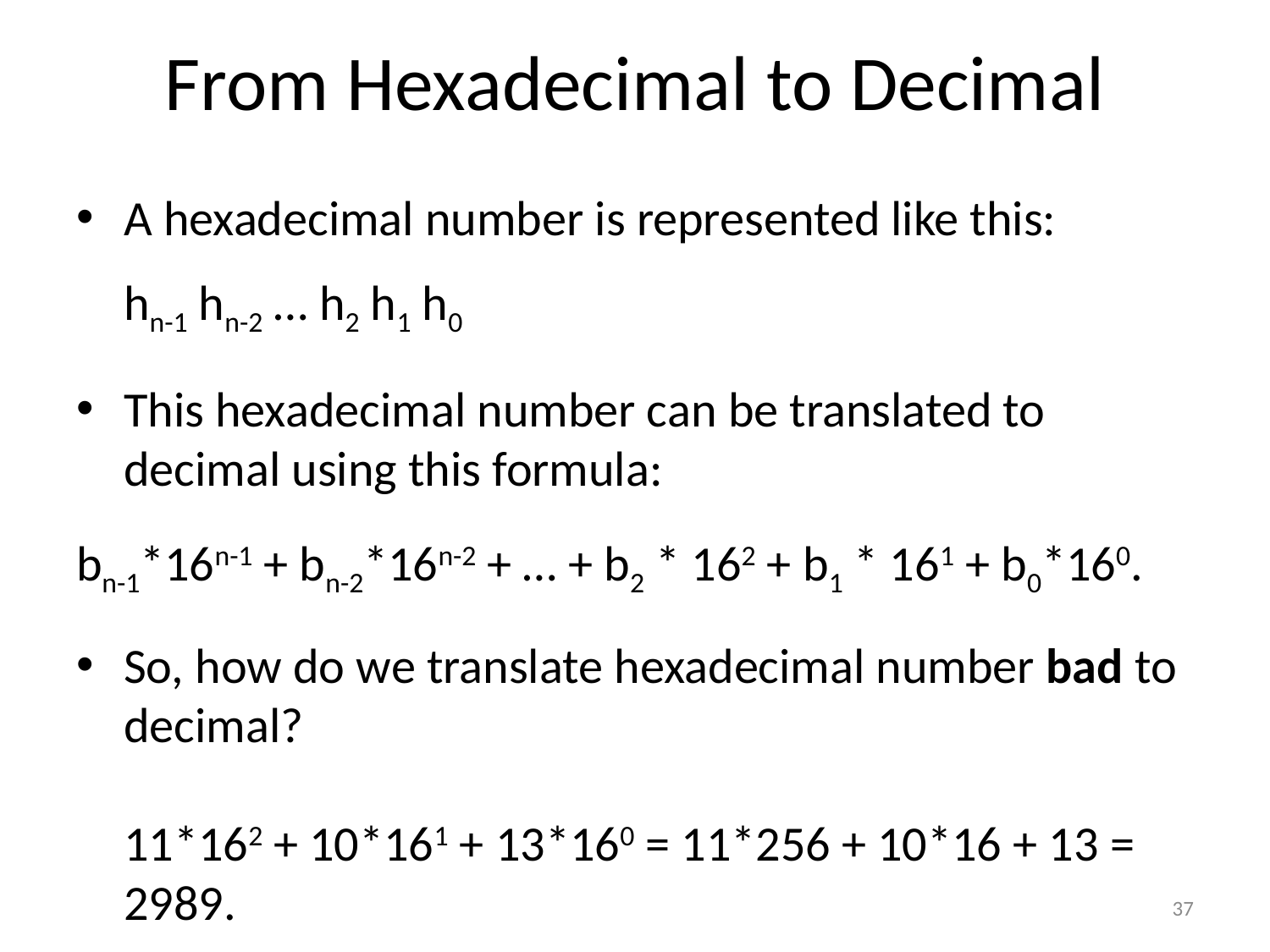

# From Hexadecimal to Decimal
A hexadecimal number is represented like this:
hn-1 hn-2 … h2 h1 h0

This hexadecimal number can be translated to decimal using this formula:
bn-1*16n-1 + bn-2*16n-2 + … + b2 * 162 + b1 * 161 + b0*160.
So, how do we translate hexadecimal number bad to decimal?
11*162 + 10*161 + 13*160 = 11*256 + 10*16 + 13 = 2989.
37